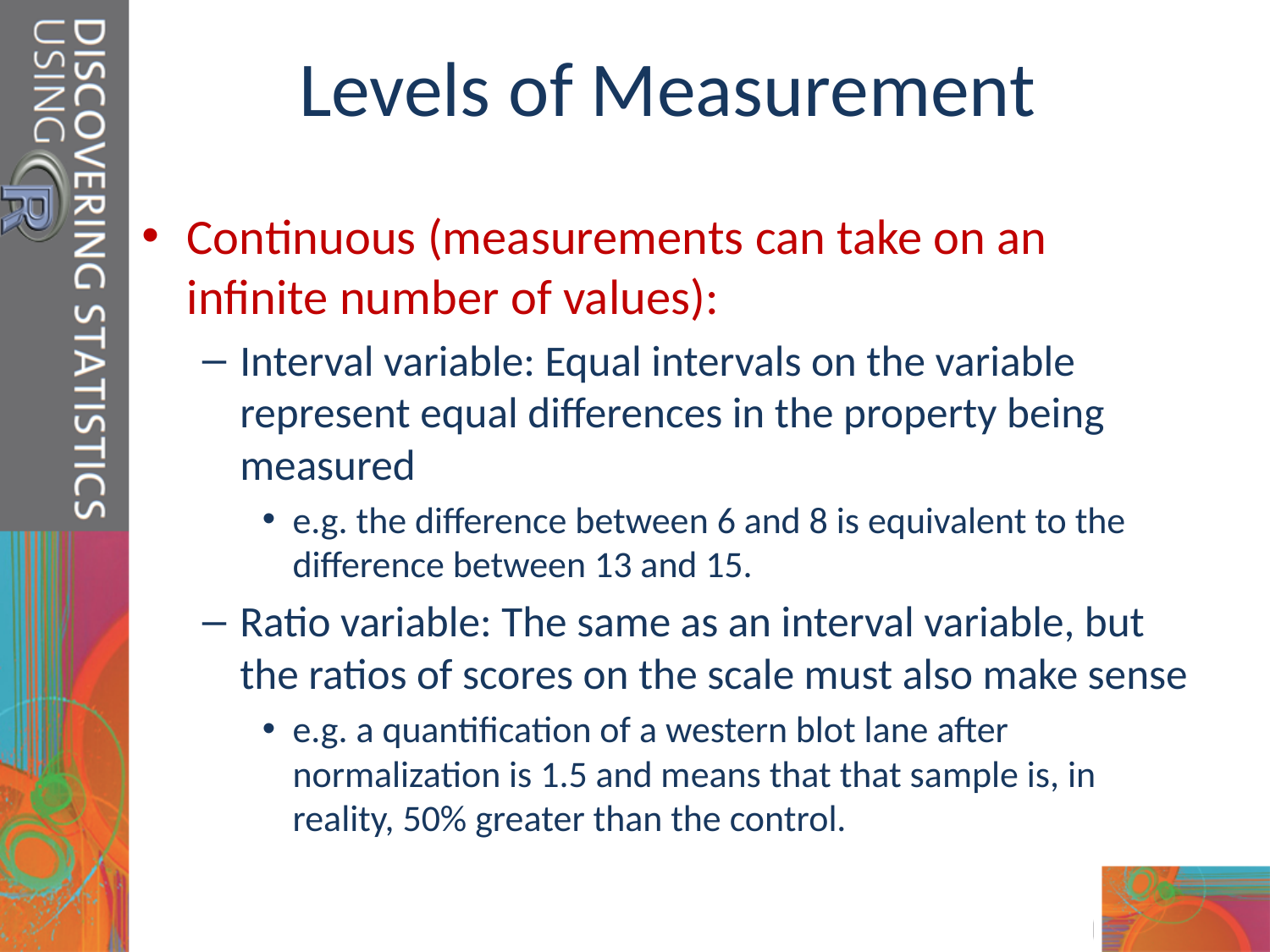

# Levels of Measurement
Continuous (measurements can take on an infinite number of values):
Interval variable: Equal intervals on the variable represent equal differences in the property being measured
e.g. the difference between 6 and 8 is equivalent to the difference between 13 and 15.
Ratio variable: The same as an interval variable, but the ratios of scores on the scale must also make sense
e.g. a quantification of a western blot lane after normalization is 1.5 and means that that sample is, in reality, 50% greater than the control.